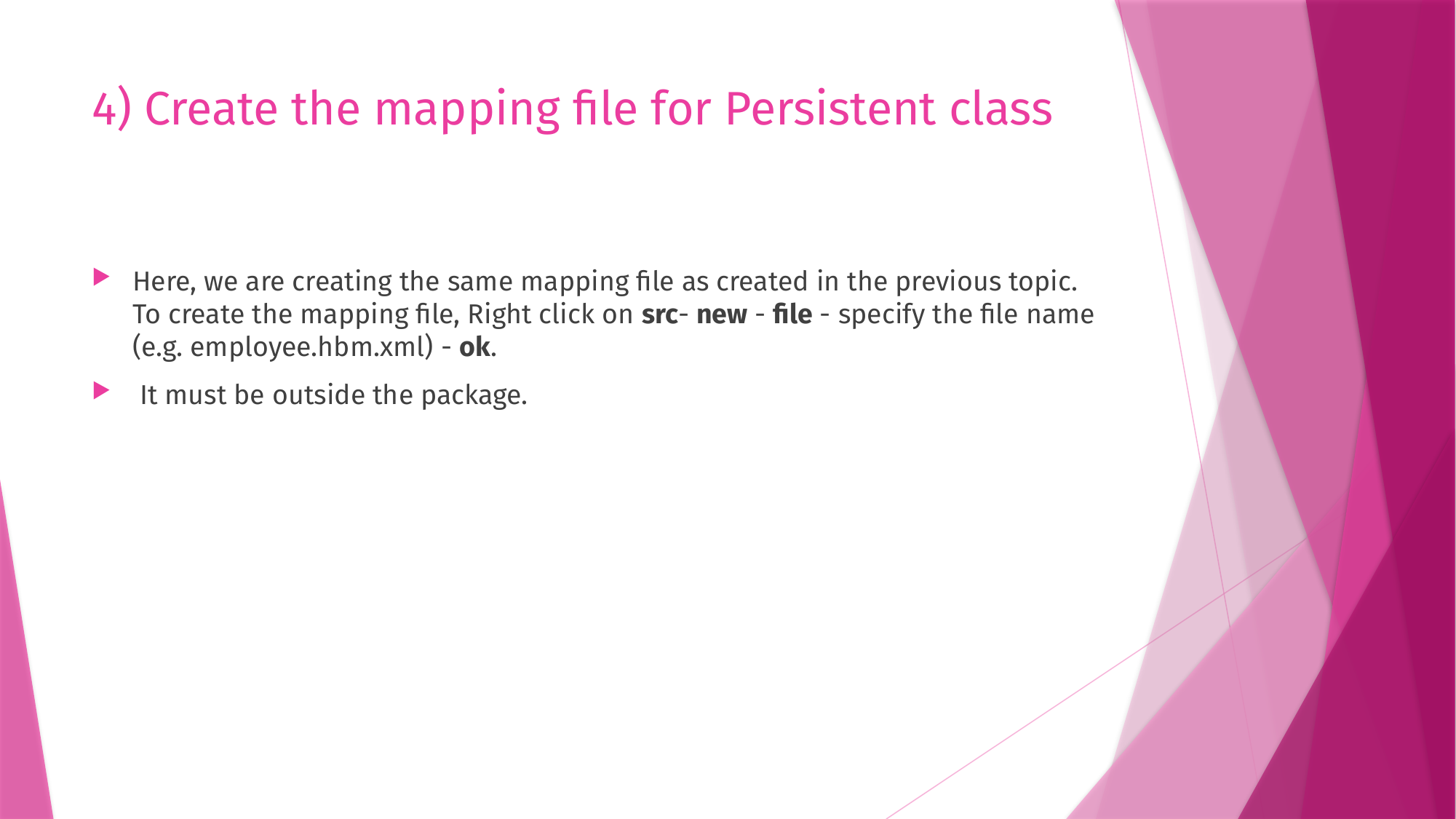

# 4) Create the mapping file for Persistent class
Here, we are creating the same mapping file as created in the previous topic. To create the mapping file, Right click on src- new - file - specify the file name (e.g. employee.hbm.xml) - ok.
 It must be outside the package.